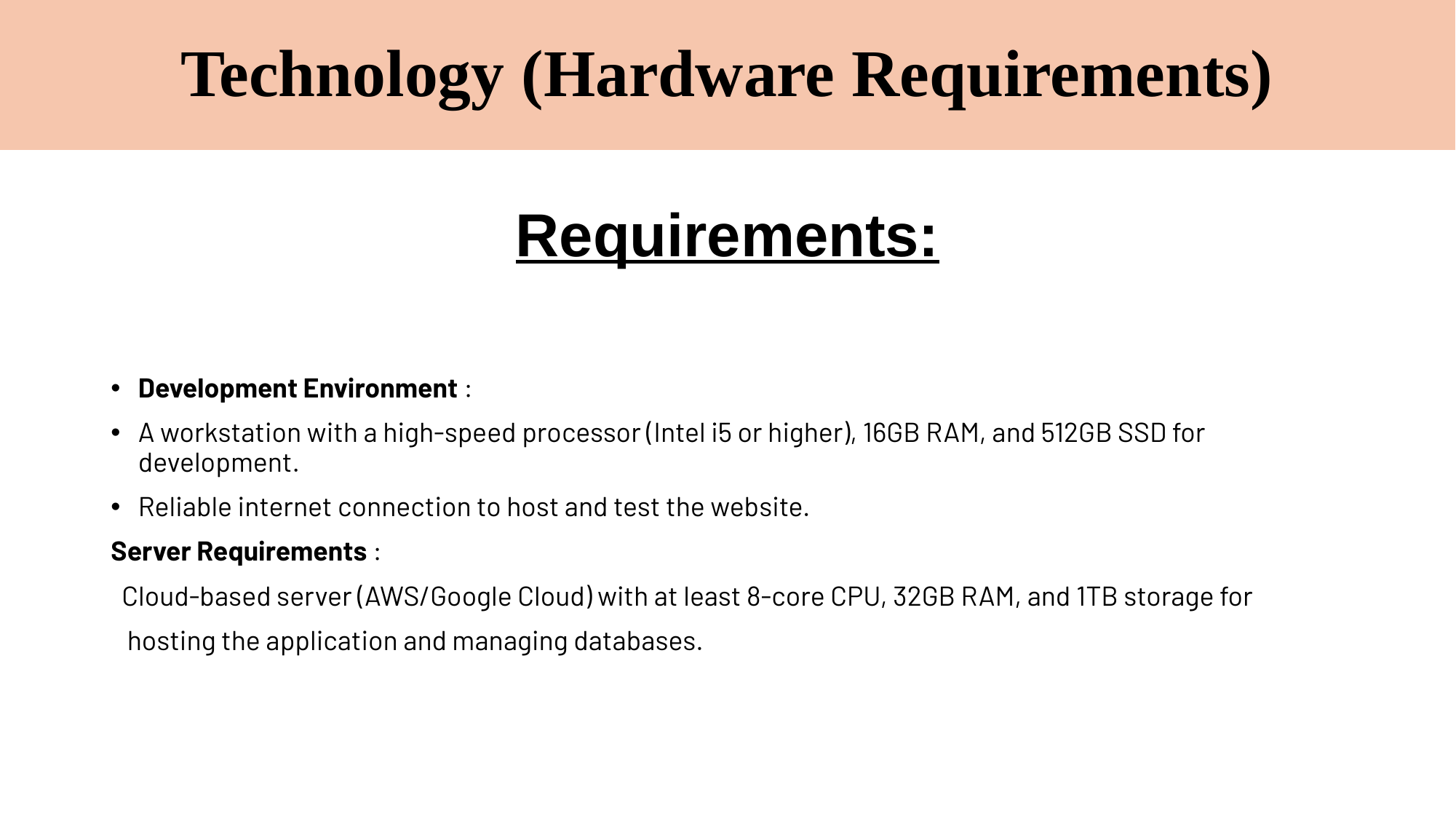

# Technology (Hardware Requirements)
Requirements:

Development Environment :
A workstation with a high-speed processor (Intel i5 or higher), 16GB RAM, and 512GB SSD for development.
Reliable internet connection to host and test the website.
Server Requirements :
  Cloud-based server (AWS/Google Cloud) with at least 8-core CPU, 32GB RAM, and 1TB storage for
   hosting the application and managing databases.